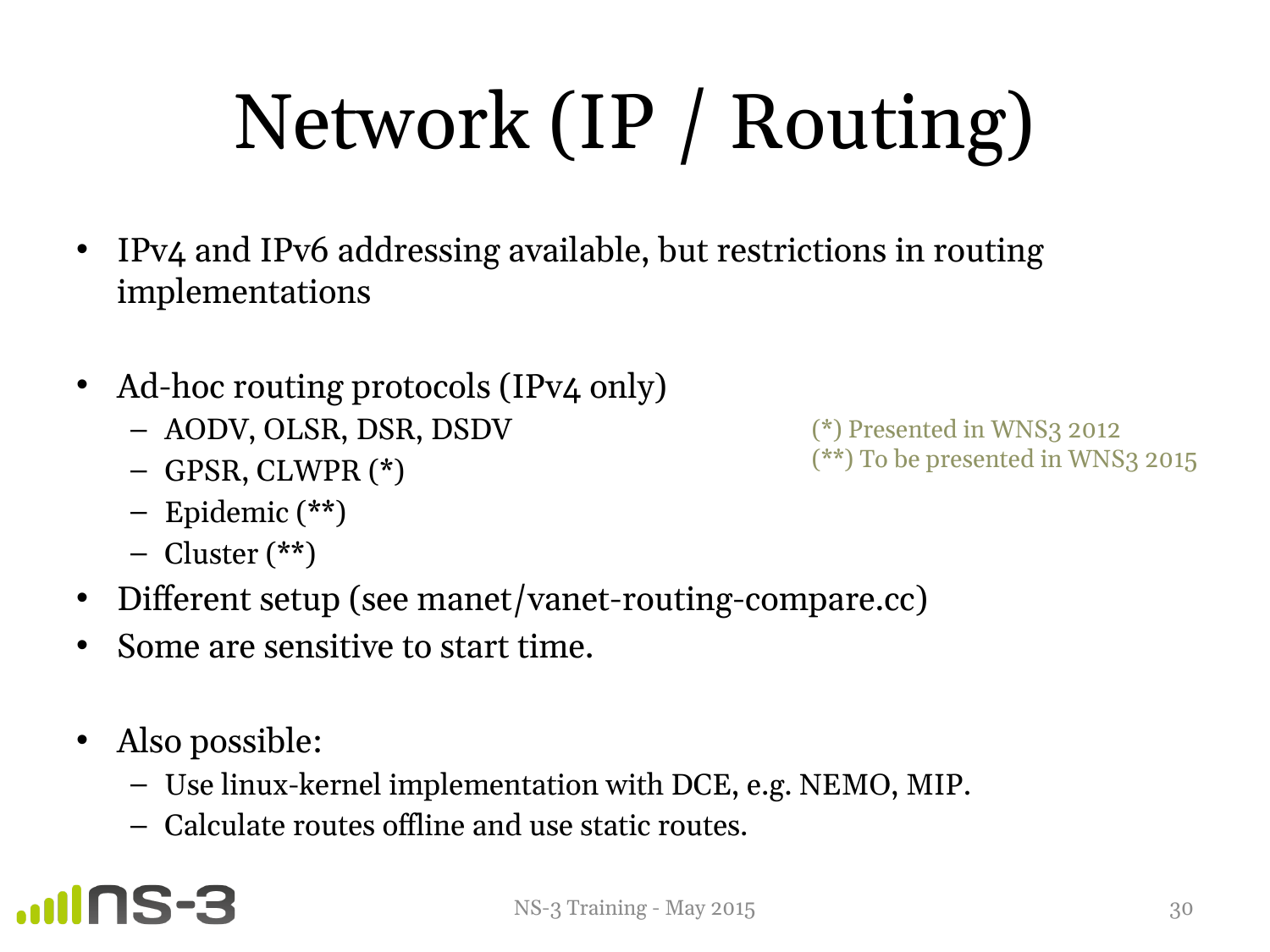

# Network (IP / Routing)
IPv4 and IPv6 addressing available, but restrictions in routing implementations

Ad-hoc routing protocols (IPv4 only)
AODV, OLSR, DSR, DSDV
GPSR, CLWPR (*)
Epidemic (**)
Cluster (**)
Different setup (see manet/vanet-routing-compare.cc)
Some are sensitive to start time.

Also possible:
Use linux-kernel implementation with DCE, e.g. NEMO, MIP.
Calculate routes offline and use static routes.
(*) Presented in WNS3 2012
(**) To be presented in WNS3 2015
NS-3 Training - May 2015
30